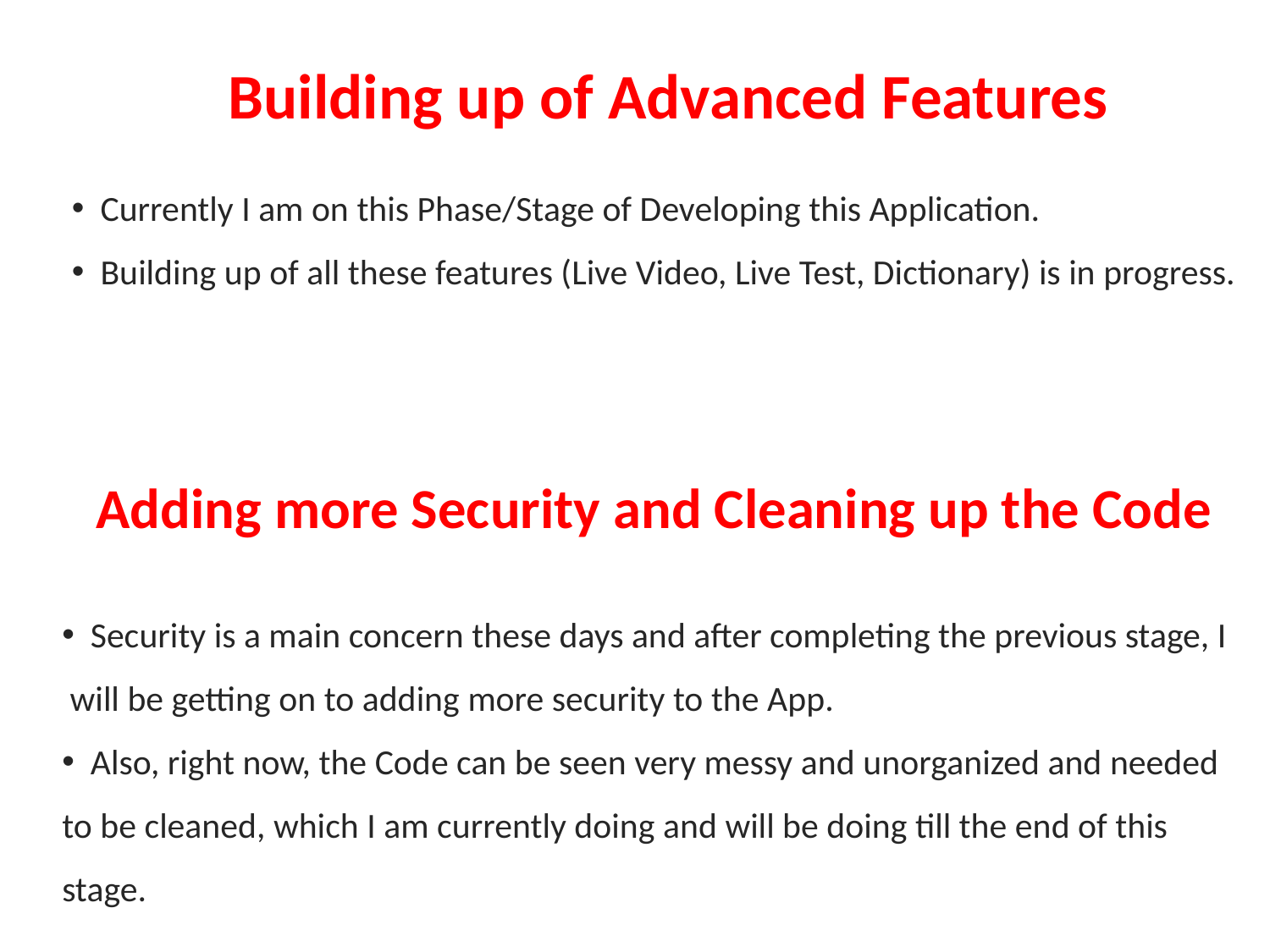

Building up of Advanced Features
  Currently I am on this Phase/Stage of Developing this Application.
  Building up of all these features (Live Video, Live Test, Dictionary) is in progress.
Adding more Security and Cleaning up the Code
  Security is a main concern these days and after completing the previous stage, I   will be getting on to adding more security to the App.
  Also, right now, the Code can be seen very messy and unorganized and needed to be cleaned, which I am currently doing and will be doing till the end of this stage.